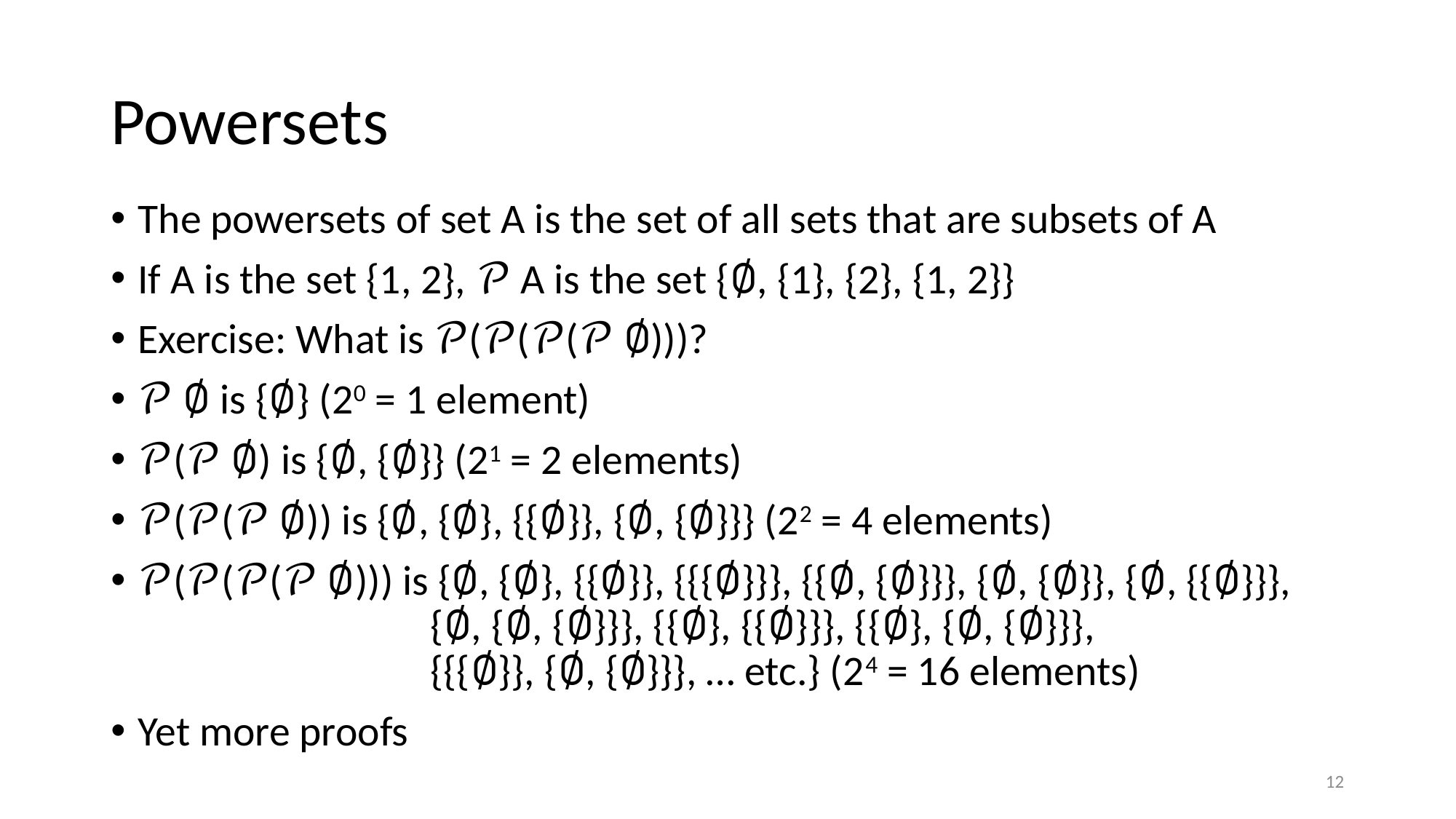

# Powersets
The powersets of set A is the set of all sets that are subsets of A
If A is the set {1, 2}, 𝒫 A is the set {∅, {1}, {2}, {1, 2}}
Exercise: What is 𝒫(𝒫(𝒫(𝒫 ∅)))?
𝒫 ∅ is {∅} (20 = 1 element)
𝒫(𝒫 ∅) is {∅, {∅}} (21 = 2 elements)
𝒫(𝒫(𝒫 ∅)) is {∅, {∅}, {{∅}}, {∅, {∅}}} (22 = 4 elements)
𝒫(𝒫(𝒫(𝒫 ∅))) is {∅, {∅}, {{∅}}, {{{∅}}}, {{∅, {∅}}}, {∅, {∅}}, {∅, {{∅}}},
                               {∅, {∅, {∅}}}, {{∅}, {{∅}}}, {{∅}, {∅, {∅}}},
                               {{{∅}}, {∅, {∅}}}, … etc.} (24 = 16 elements)
Yet more proofs
12